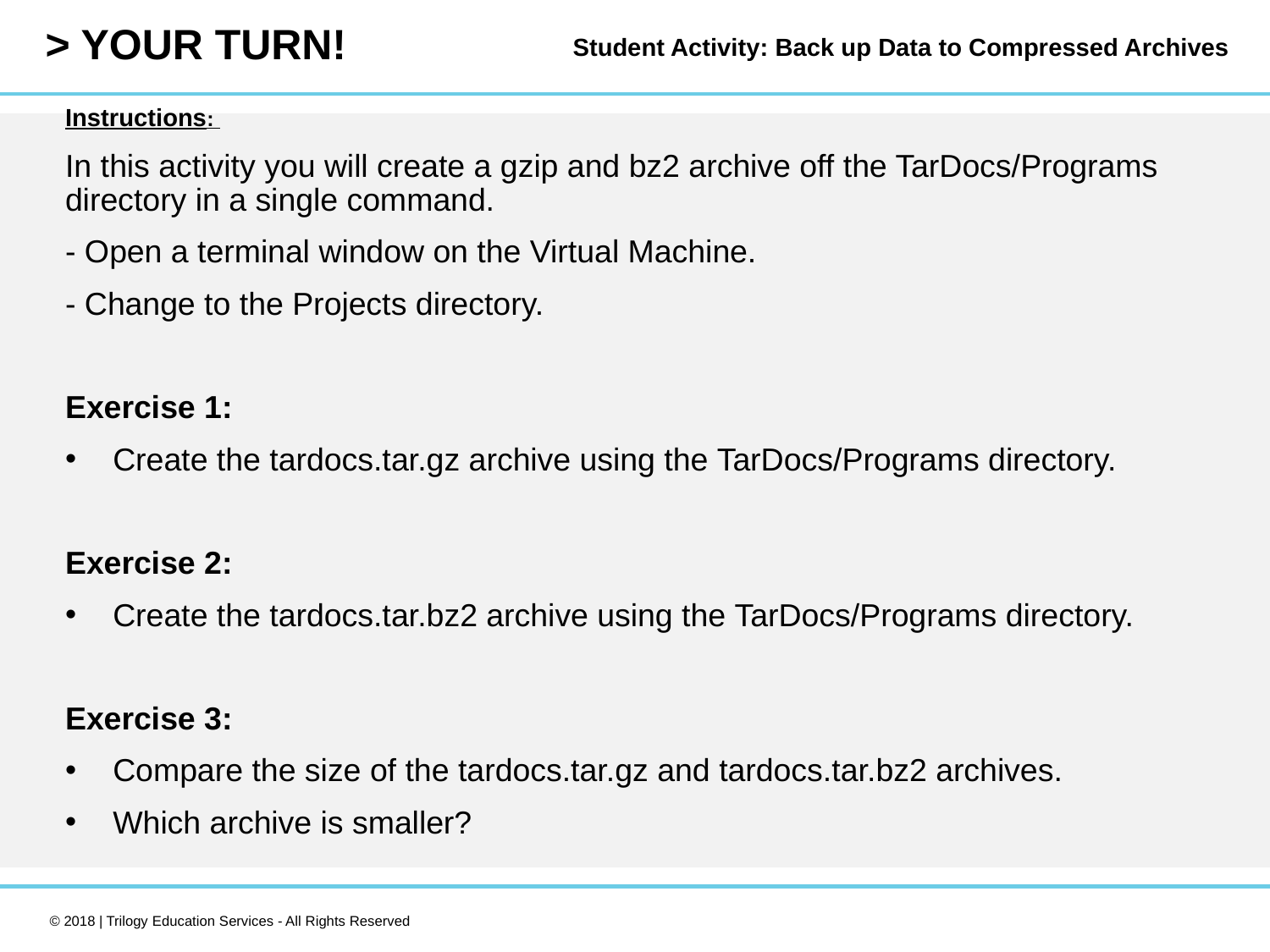

Student Activity: Back up Data to Compressed Archives
Instructions:
In this activity you will create a gzip and bz2 archive off the TarDocs/Programs directory in a single command.
- Open a terminal window on the Virtual Machine.
- Change to the Projects directory.

Exercise 1:
Create the tardocs.tar.gz archive using the TarDocs/Programs directory.

Exercise 2:
Create the tardocs.tar.bz2 archive using the TarDocs/Programs directory.

Exercise 3:
Compare the size of the tardocs.tar.gz and tardocs.tar.bz2 archives.
Which archive is smaller?